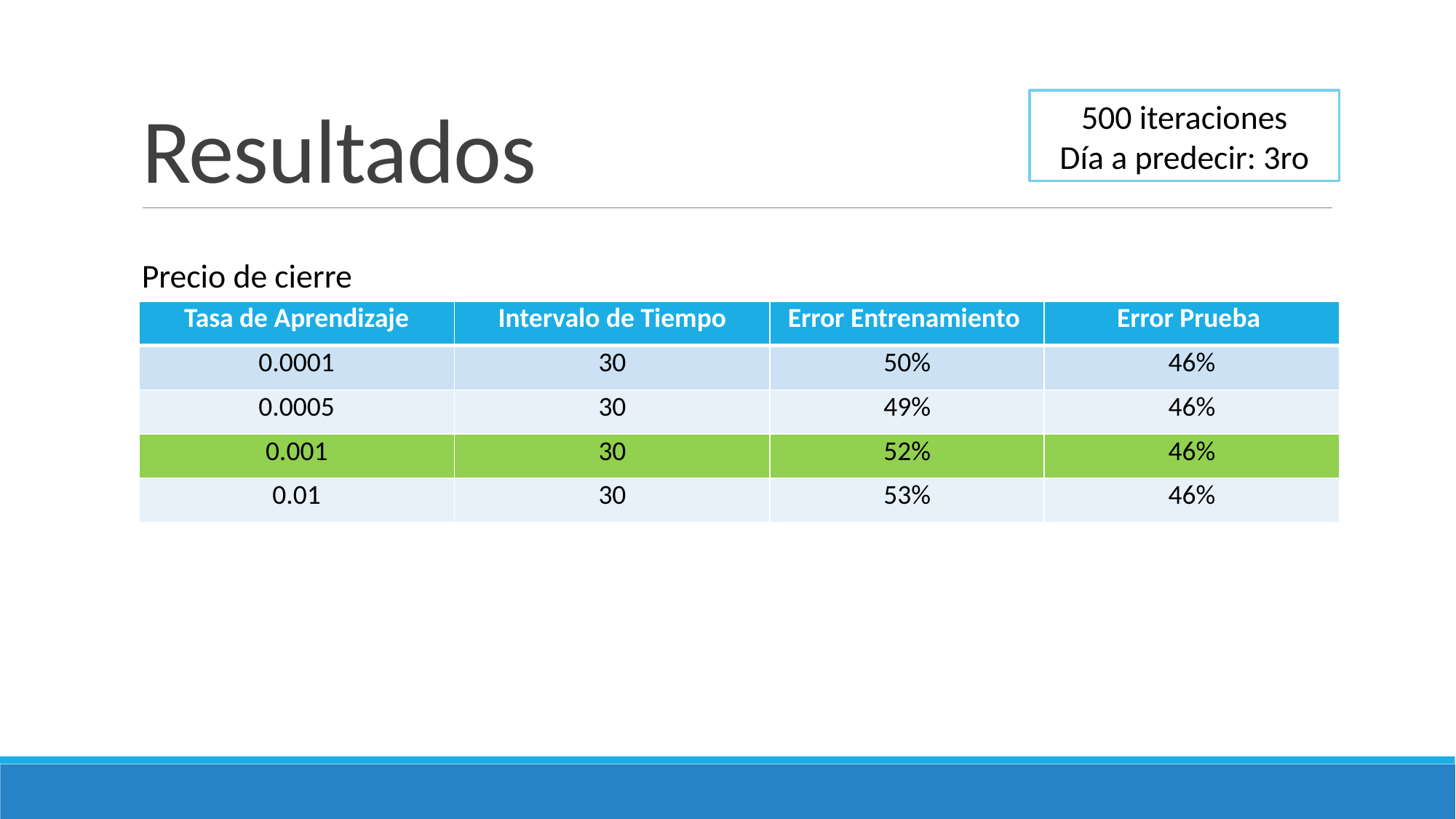

# Resultados
500 iteraciones
Día a predecir: 3ro
Precio de cierre
| Tasa de Aprendizaje | Intervalo de Tiempo | Error Entrenamiento | Error Prueba |
| --- | --- | --- | --- |
| 0.0001 | 30 | 50% | 46% |
| 0.0005 | 30 | 49% | 46% |
| 0.001 | 30 | 52% | 46% |
| 0.01 | 30 | 53% | 46% |